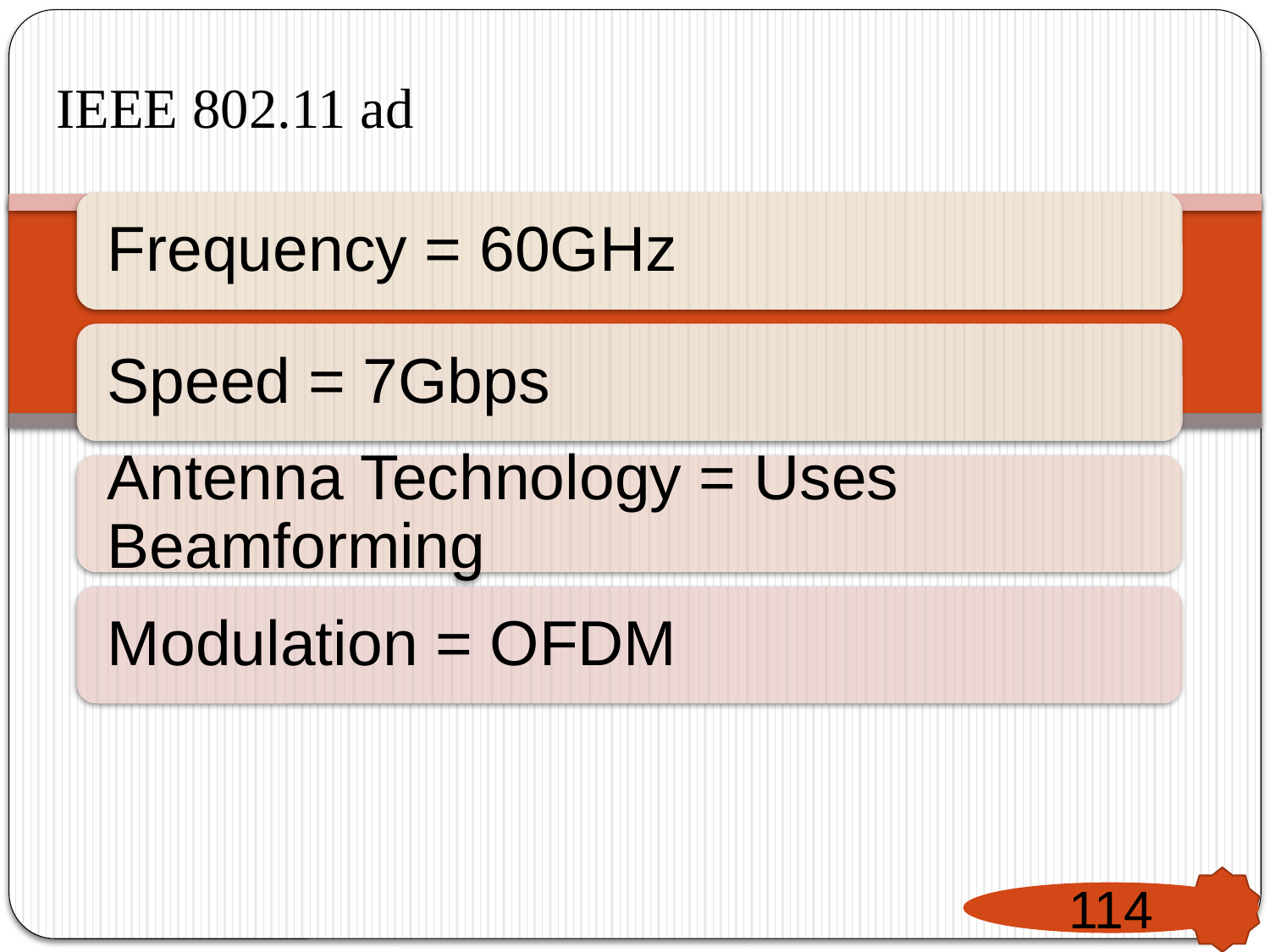

IEEE 802.11 ad
Frequency = 60GHz
Speed = 7Gbps
Antenna Technology = Uses Beamforming
Modulation = OFDM

114